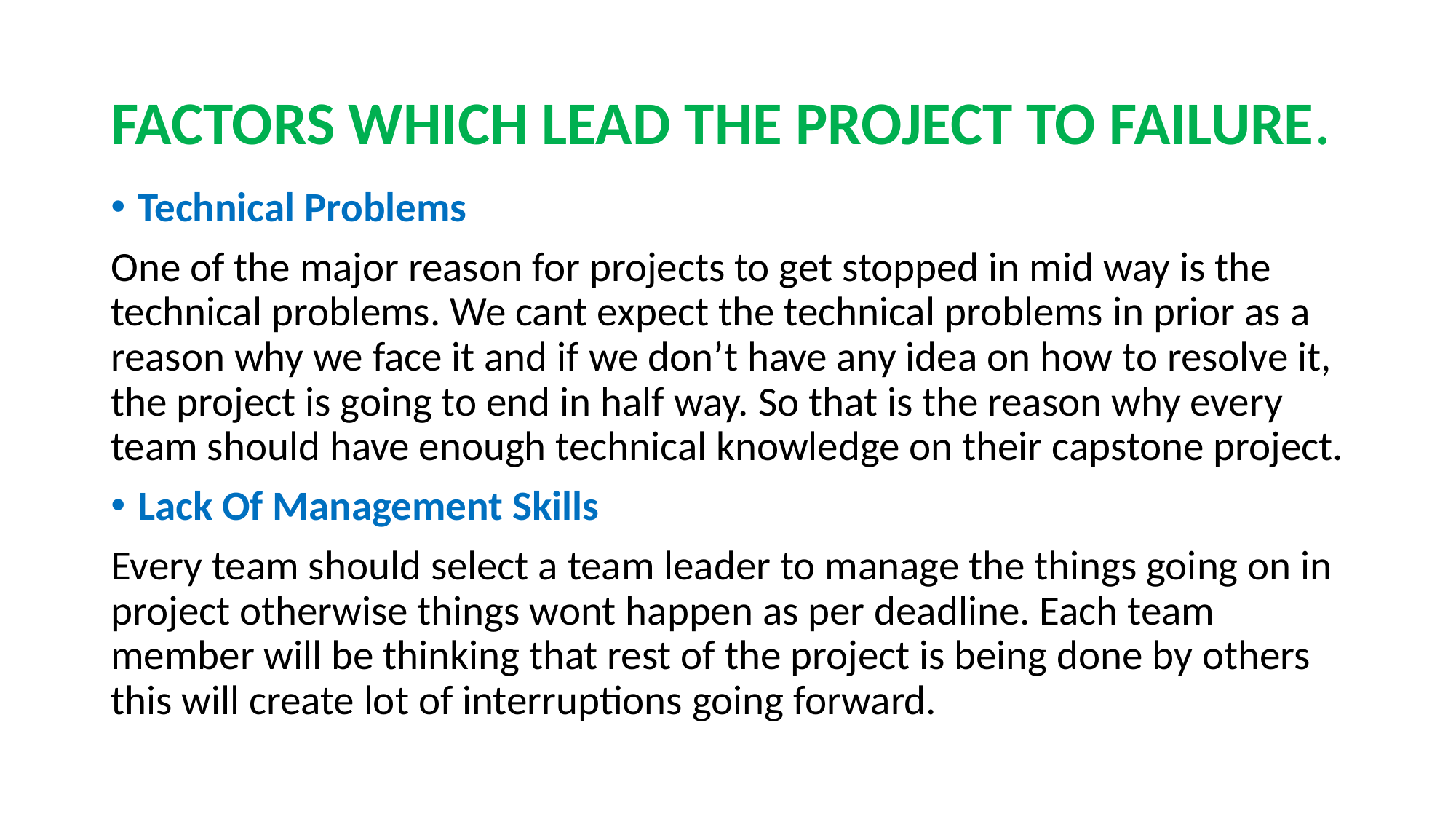

# FACTORS WHICH LEAD THE PROJECT TO FAILURE.
Technical Problems
One of the major reason for projects to get stopped in mid way is the technical problems. We cant expect the technical problems in prior as a reason why we face it and if we don’t have any idea on how to resolve it, the project is going to end in half way. So that is the reason why every team should have enough technical knowledge on their capstone project.
Lack Of Management Skills
Every team should select a team leader to manage the things going on in project otherwise things wont happen as per deadline. Each team member will be thinking that rest of the project is being done by others this will create lot of interruptions going forward.